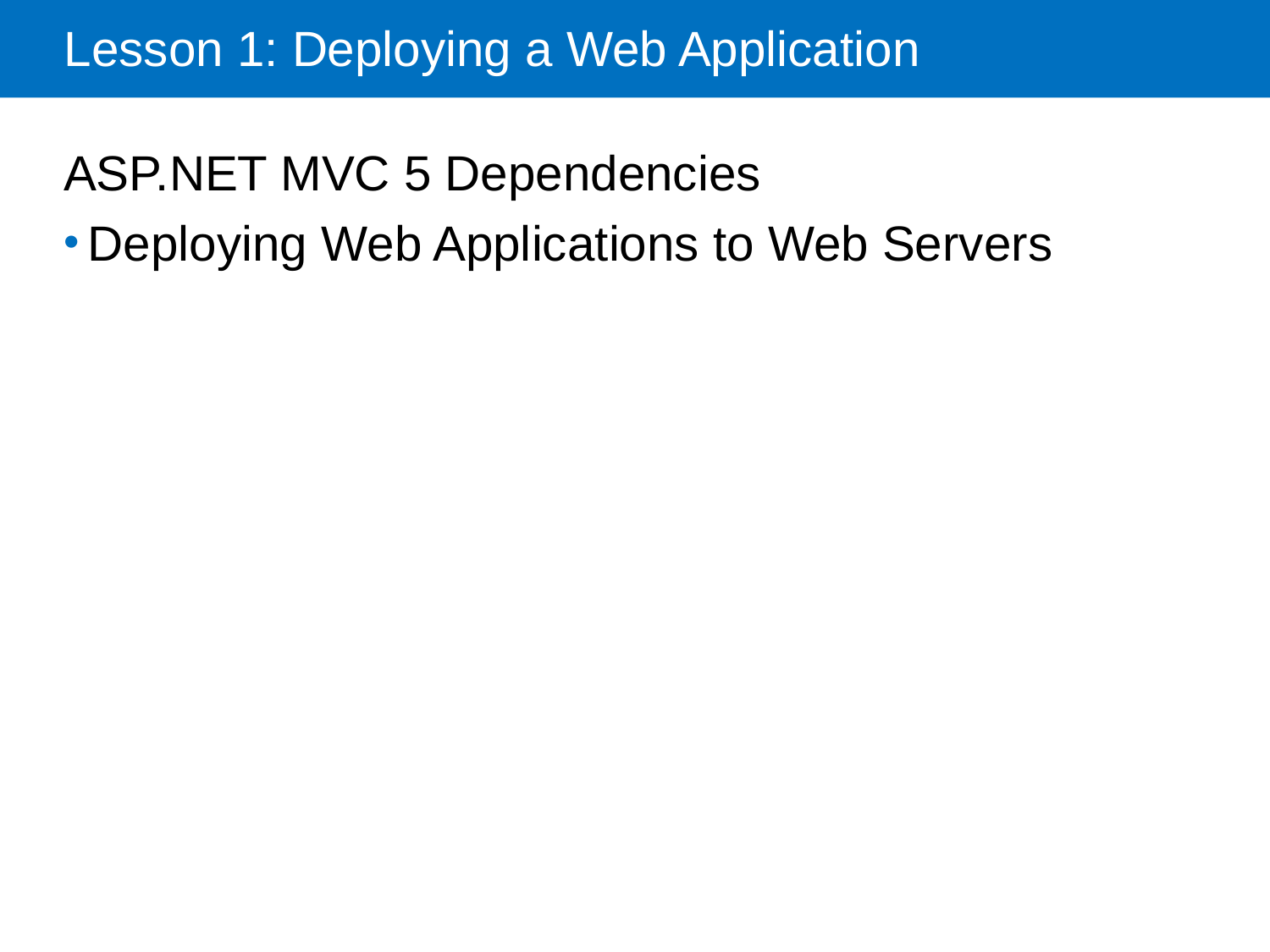

# Lesson 1: Deploying a Web Application
ASP.NET MVC 5 Dependencies
Deploying Web Applications to Web Servers